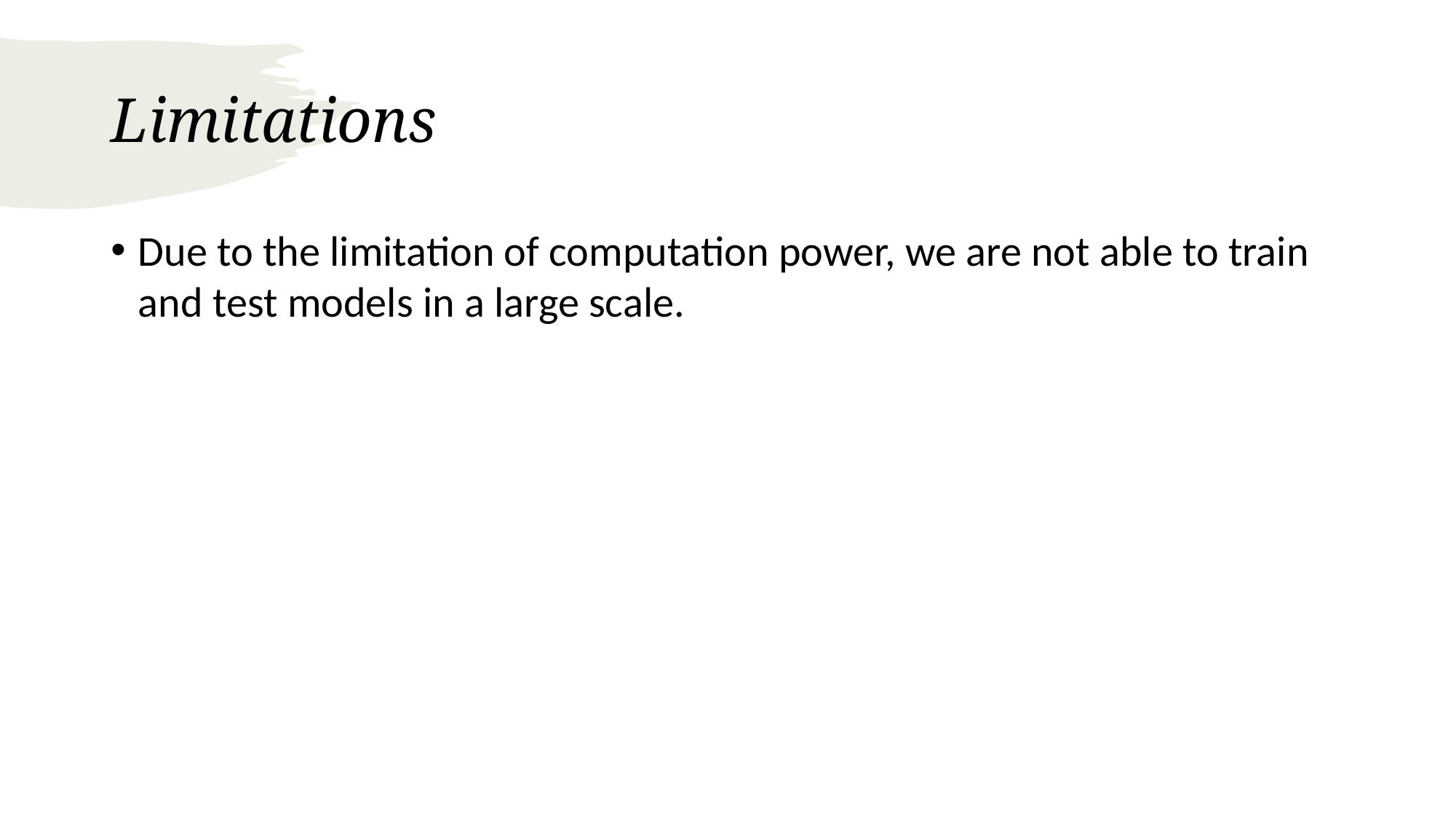

# Limitations
Due to the limitation of computation power, we are not able to train and test models in a large scale.